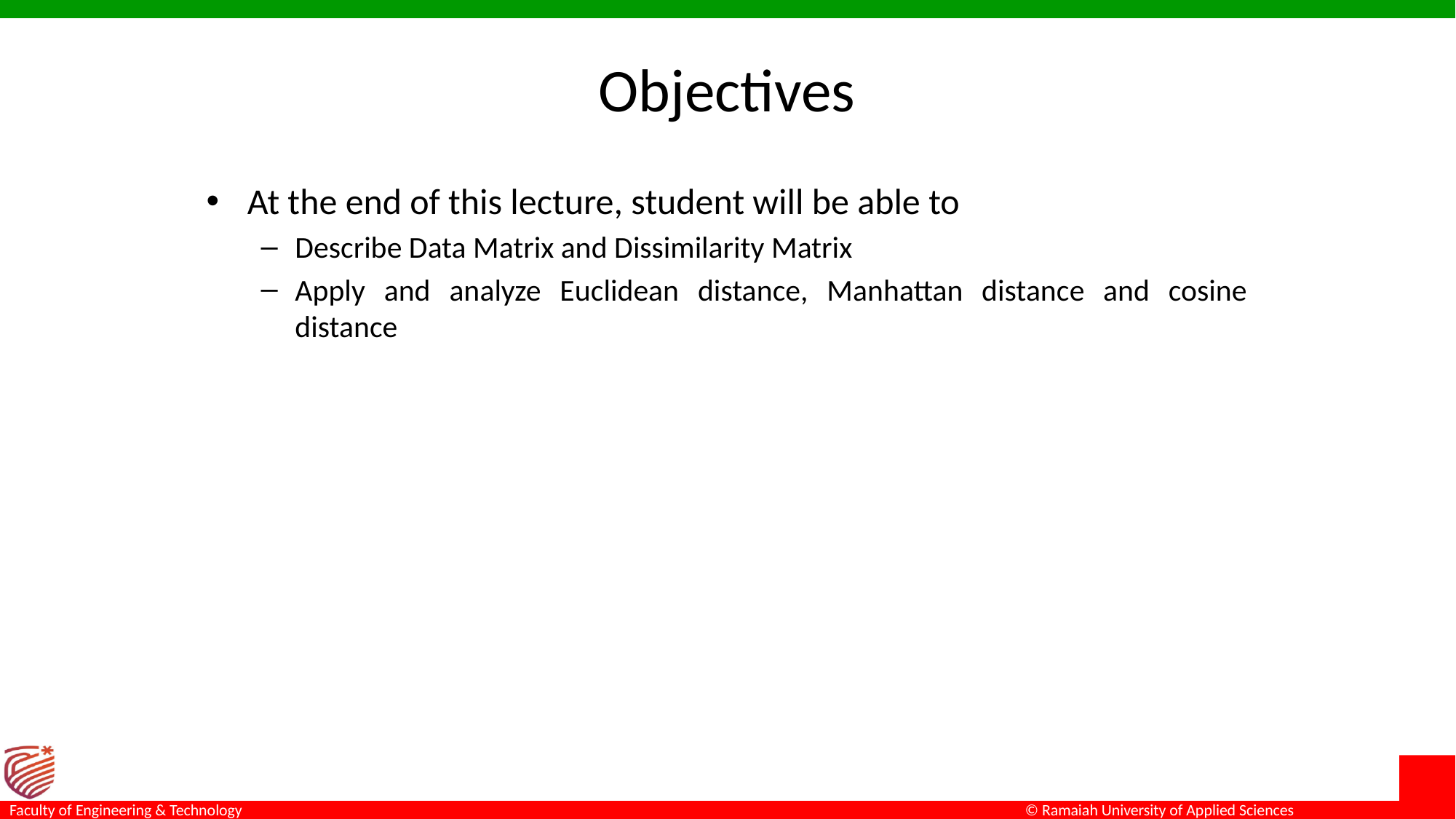

Objectives
At the end of this lecture, student will be able to
Describe Data Matrix and Dissimilarity Matrix
Apply and analyze Euclidean distance, Manhattan distance and cosine distance